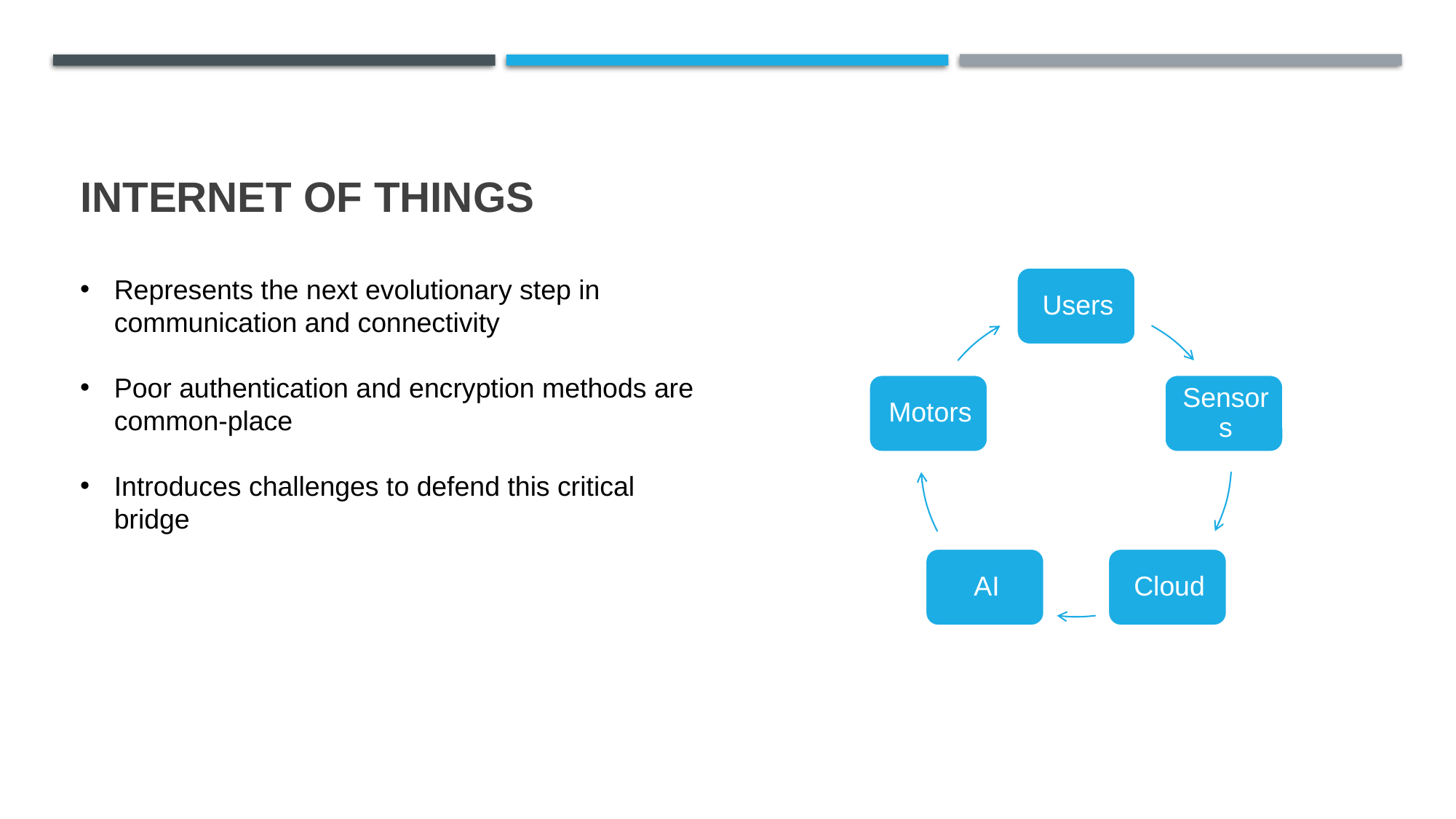

# Internet of Things
Represents the next evolutionary step in communication and connectivity
Poor authentication and encryption methods are common-place
Introduces challenges to defend this critical bridge

Users
Sensors
Cloud
AI
Motors